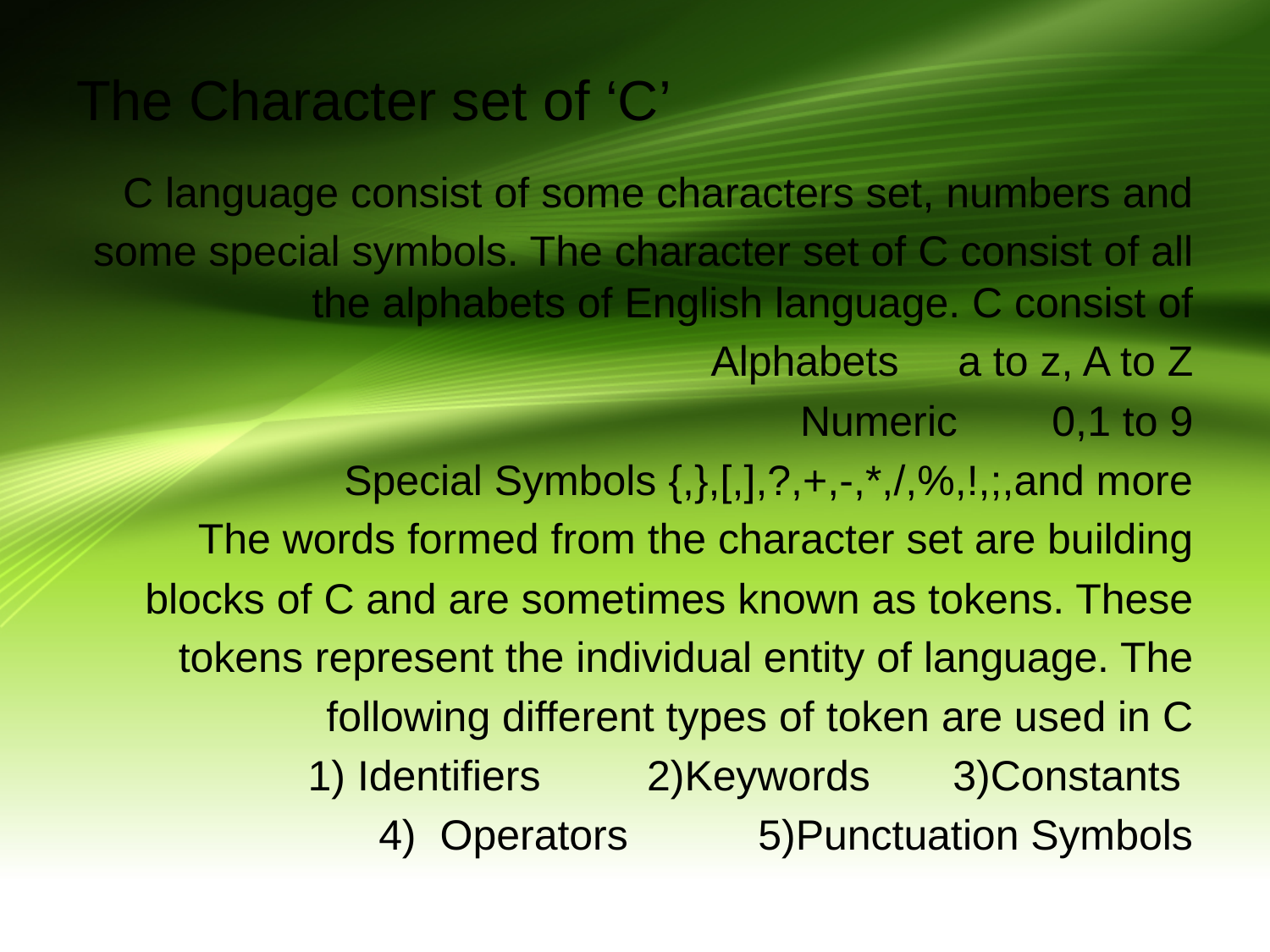

# The Character set of ‘C’
C language consist of some characters set, numbers and
some special symbols. The character set of C consist of all the alphabets of English language. C consist of
Alphabets     a to z, A to Z
Numeric        0,1 to 9
Special Symbols {,},[,],?,+,-,*,/,%,!,;,and more
The words formed from the character set are building
blocks of C and are sometimes known as tokens. These
tokens represent the individual entity of language. The
following different types of token are used in C
1) Identifiers         2)Keywords       3)Constants
4)  Operators           5)Punctuation Symbols